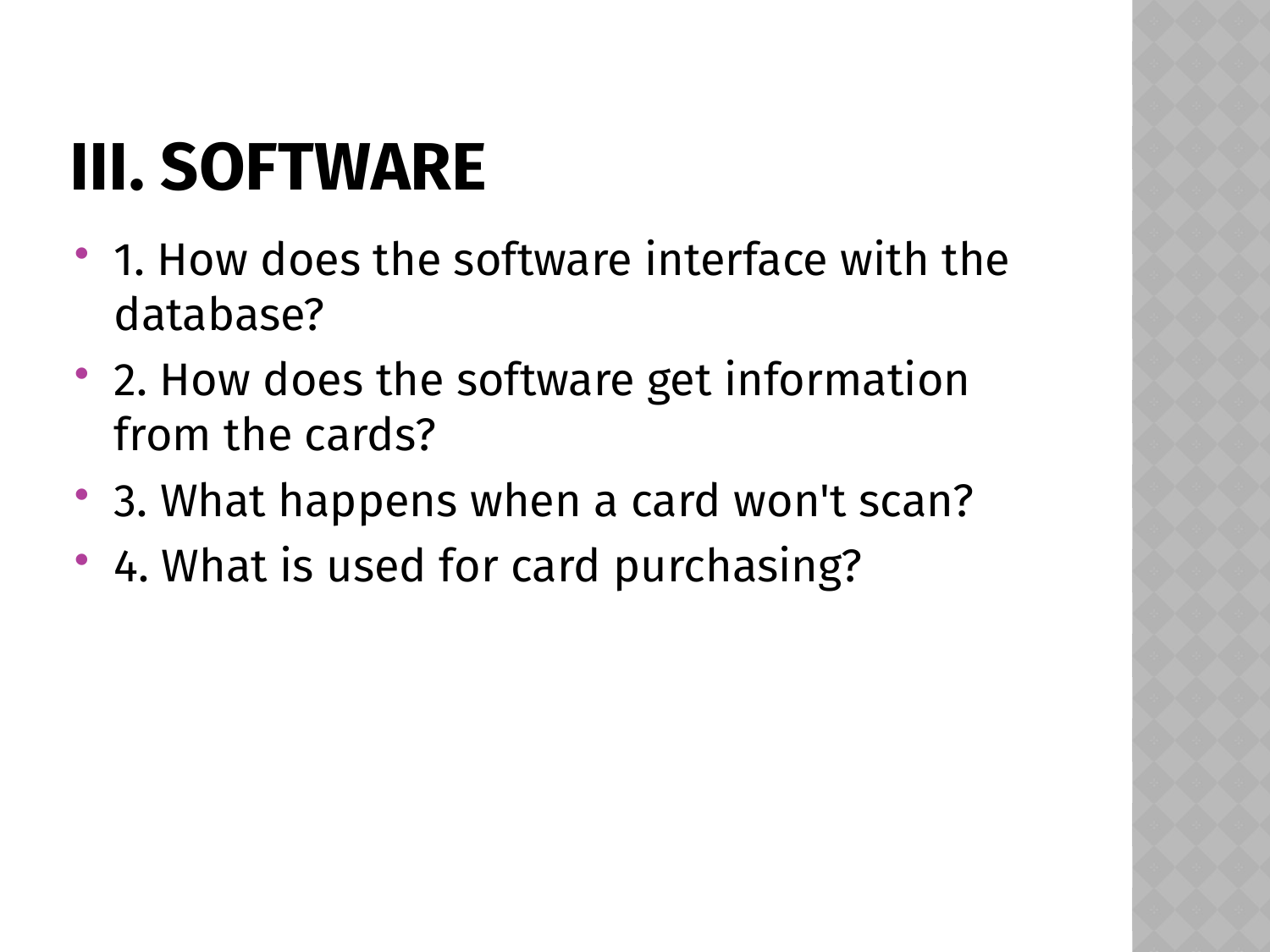

# III. Software
1. How does the software interface with the database?
2. How does the software get information from the cards?
3. What happens when a card won't scan?
4. What is used for card purchasing?